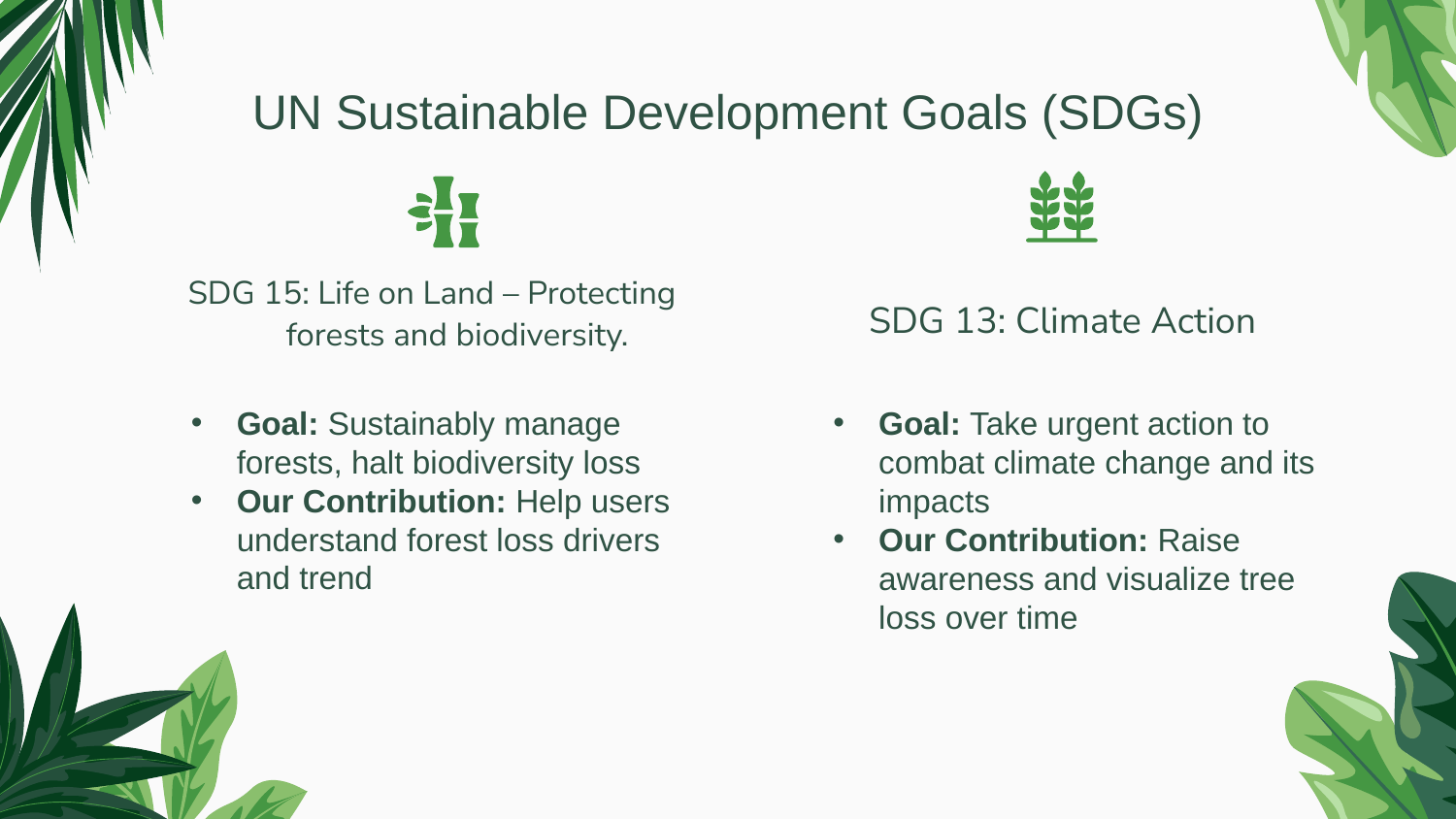

# UN Sustainable Development Goals (SDGs)

SDG 15: Life on Land – Protecting forests and biodiversity.

SDG 13: Climate Action
Goal: Sustainably manage forests, halt biodiversity loss
Our Contribution: Help users understand forest loss drivers and trend
Goal: Take urgent action to combat climate change and its impacts
Our Contribution: Raise awareness and visualize tree loss over time